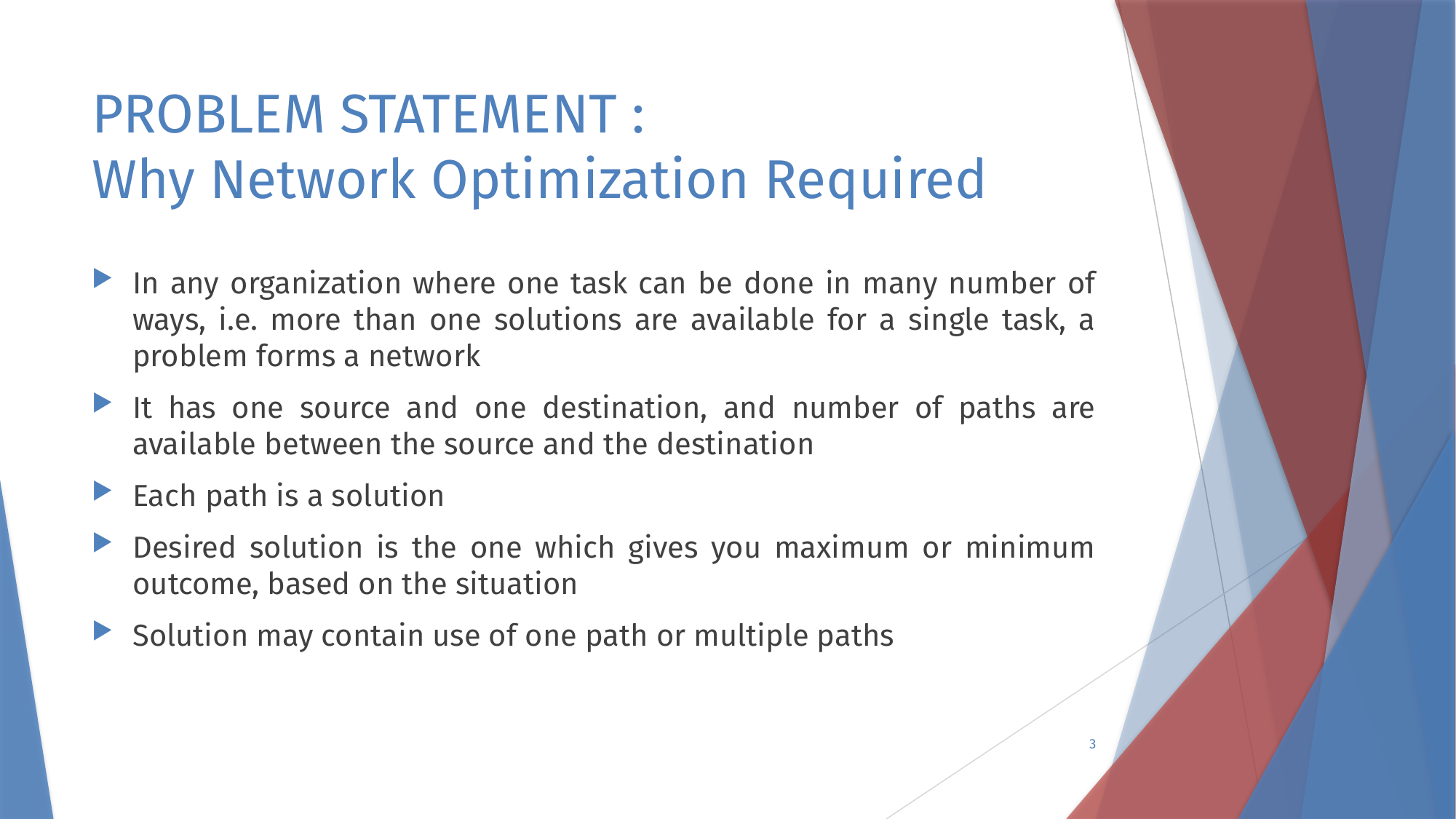

# PROBLEM STATEMENT : Why Network Optimization Required
In any organization where one task can be done in many number of ways, i.e. more than one solutions are available for a single task, a problem forms a network
It has one source and one destination, and number of paths are available between the source and the destination
Each path is a solution
Desired solution is the one which gives you maximum or minimum outcome, based on the situation
Solution may contain use of one path or multiple paths
3